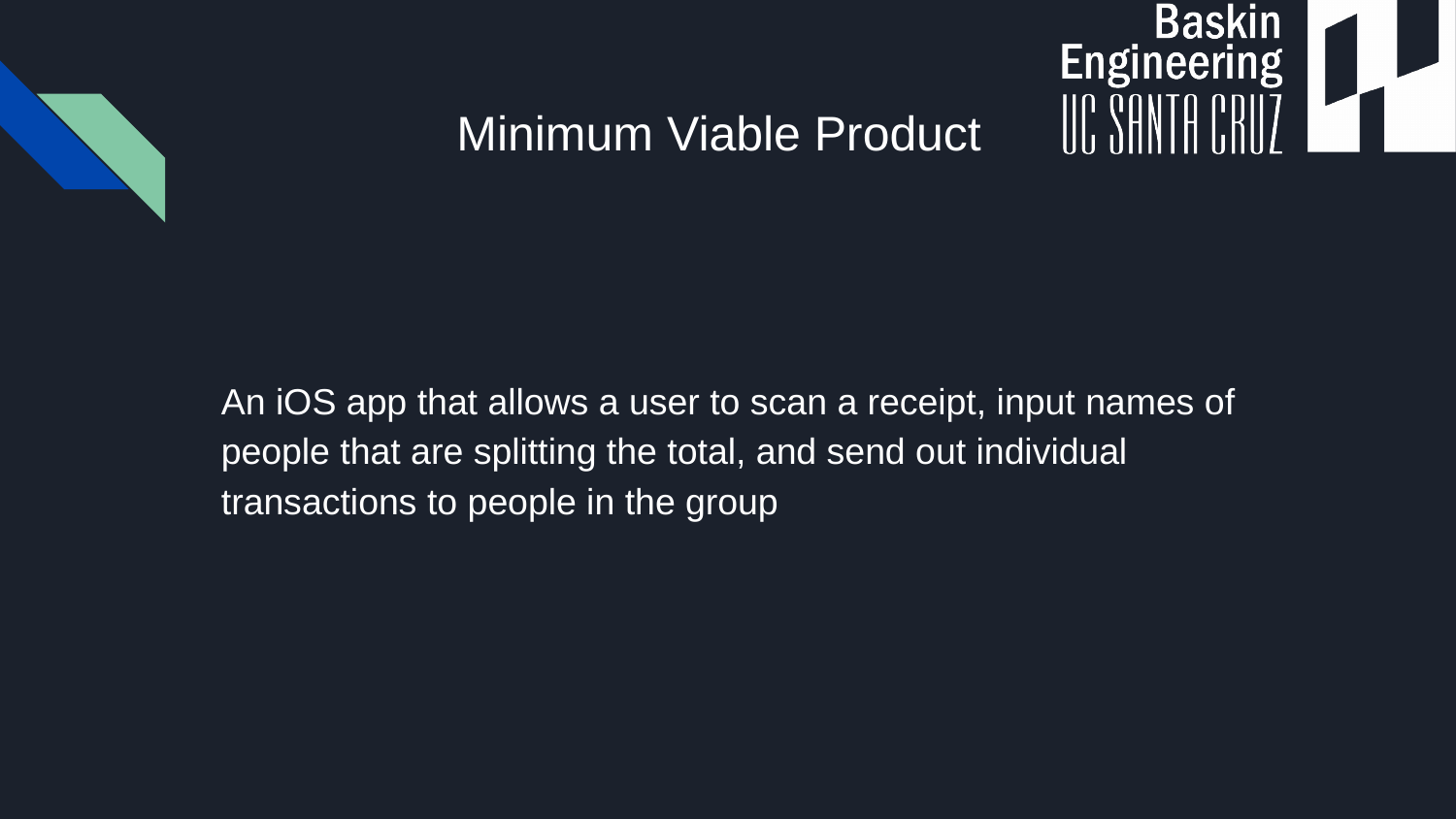

# Minimum Viable Product

An iOS app that allows a user to scan a receipt, input names of people that are splitting the total, and send out individual transactions to people in the group